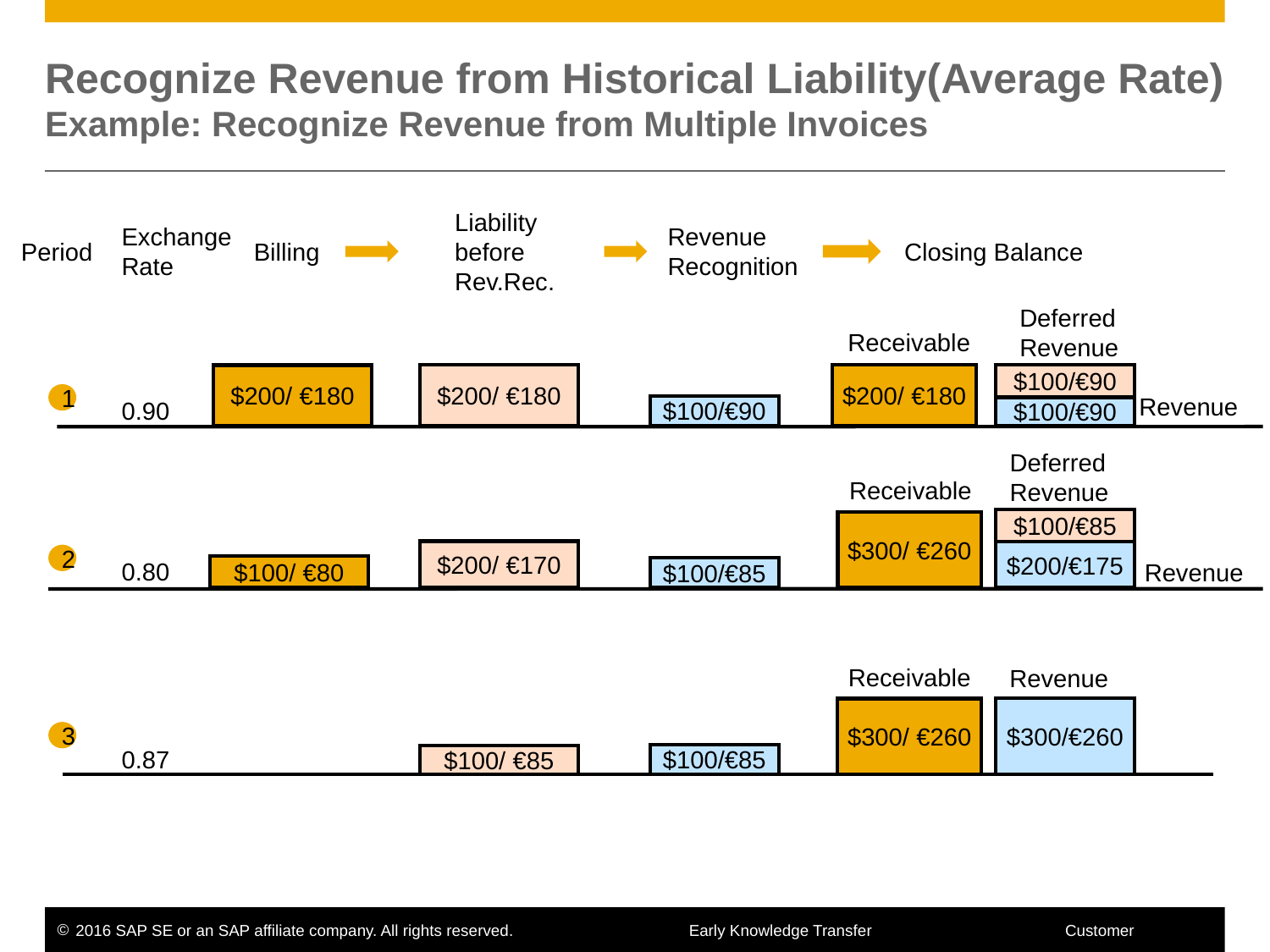

# Recognize Revenue from Historical Liability(Average Rate) Example: Recognize Revenue from Multiple Invoices
Liability before Rev.Rec.
Exchange Rate
Revenue Recognition
Period
Billing
Closing Balance

Deferred Revenue
Receivable
$100/€90
$200/ €180
$200/ €180
$200/ €180
1
Revenue
0.90
$100/€90
$100/€90
Deferred Revenue
Receivable
$100/€85
$300/ €260
$200/ €170
$200/€175
2
$100/ €80
0.80
Revenue
$100/€85
$100/€85
Receivable
Revenue
$300/€260
$300/ €260
3
0.87
$100/€85
$100/ €85